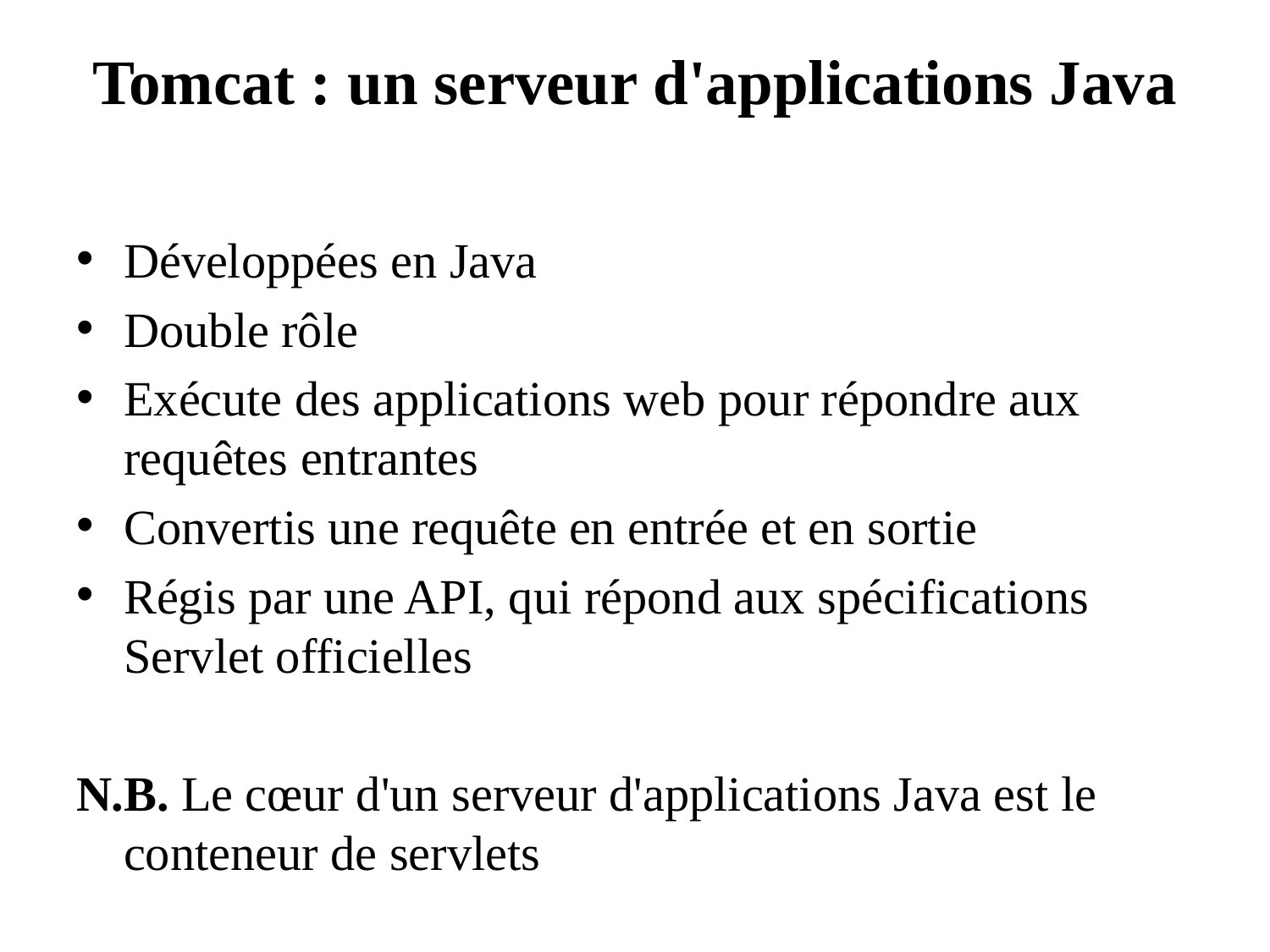

# Tomcat : un serveur d'applications Java
Développées en Java
Double rôle
Exécute des applications web pour répondre aux requêtes entrantes
Convertis une requête en entrée et en sortie
Régis par une API, qui répond aux spécifications Servlet officielles

N.B. Le cœur d'un serveur d'applications Java est le conteneur de servlets